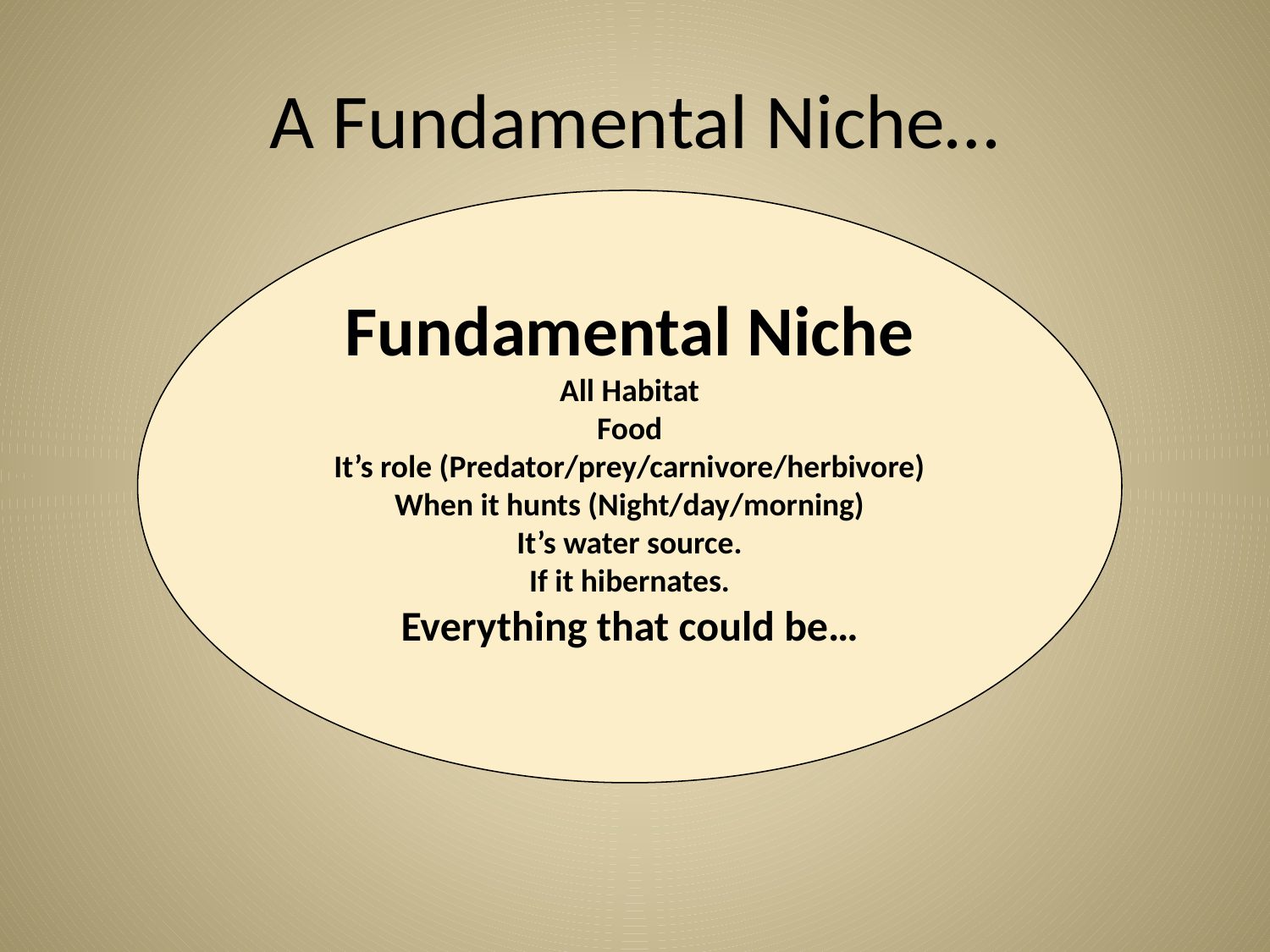

# A Fundamental Niche…
Fundamental Niche
All Habitat
Food
It’s role (Predator/prey/carnivore/herbivore)
When it hunts (Night/day/morning)
It’s water source.
If it hibernates.
Everything that could be…